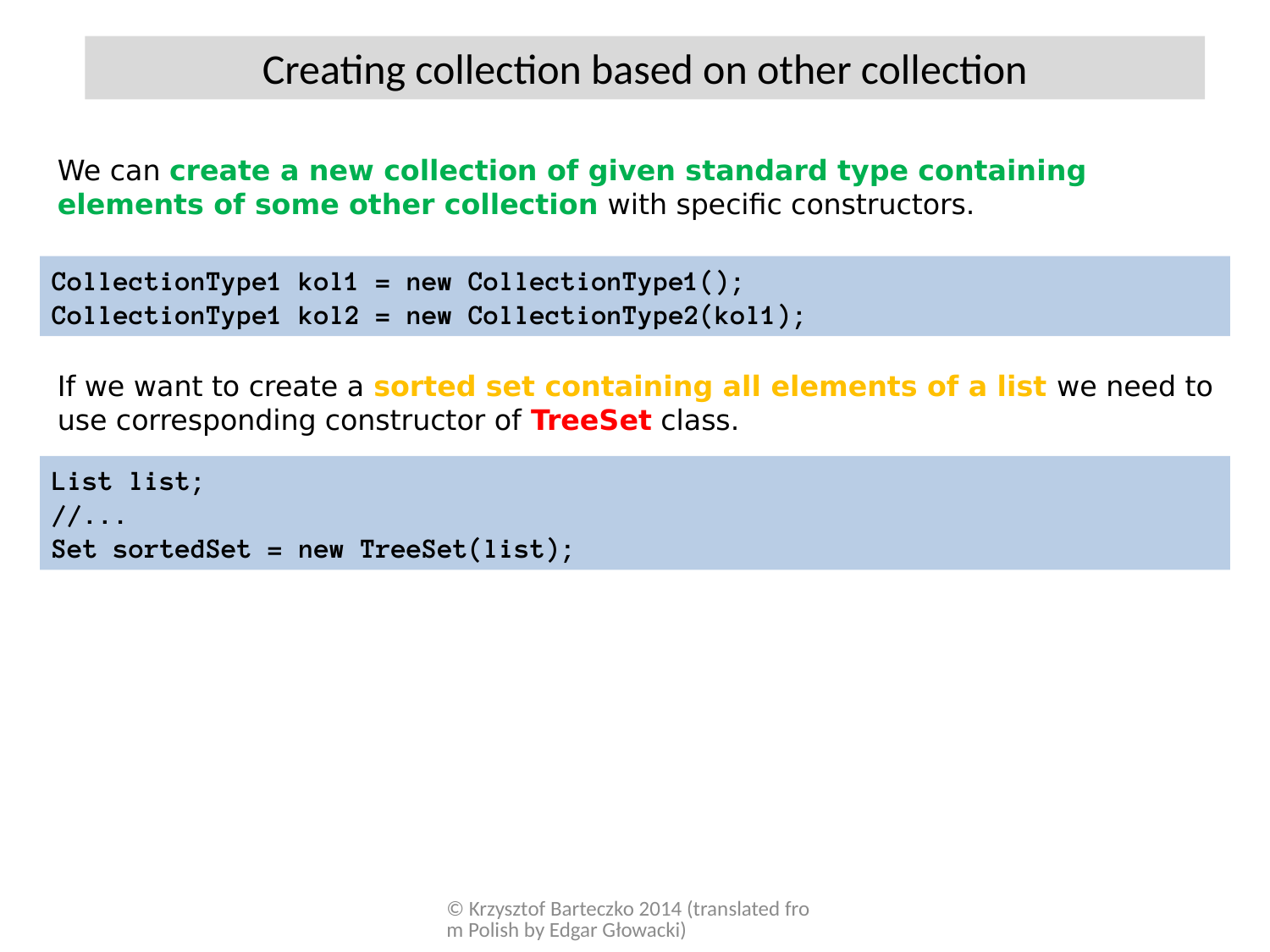

Creating collection based on other collection
We can create a new collection of given standard type containing elements of some other collection with specific constructors.
CollectionType1 kol1 = new CollectionType1();
CollectionType1 kol2 = new CollectionType2(kol1);
If we want to create a sorted set containing all elements of a list we need to use corresponding constructor of TreeSet class.
List list;
//...
Set sortedSet = new TreeSet(list);
© Krzysztof Barteczko 2014 (translated from Polish by Edgar Głowacki)